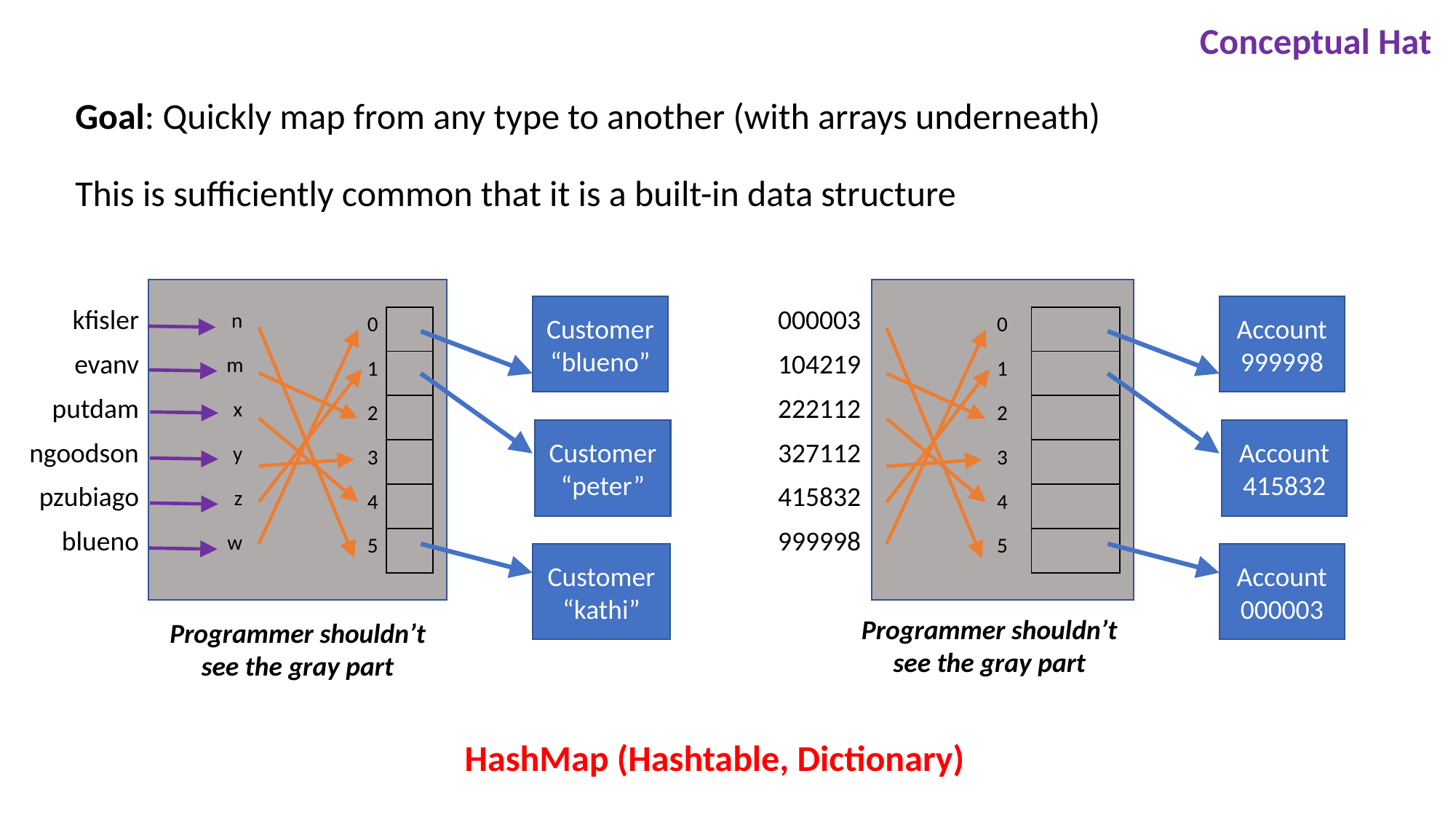

Conceptual Hat
Goal: Quickly map from any type to another (with arrays underneath)
This is sufficiently common that it is a built-in data structure

Customer
“blueno”
Account
999998
| kfisler |
| --- |
| evanv |
| putdam |
| ngoodson |
| pzubiago |
| blueno |
| 000003 |
| --- |
| 104219 |
| 222112 |
| 327112 |
| 415832 |
| 999998 |
| n |
| --- |
| m |
| x |
| y |
| z |
| w |
|  |
| --- |
|  |
|  |
|  |
|  |
|  |
|  |
| --- |
|  |
|  |
|  |
|  |
|  |
| 0 |
| --- |
| 1 |
| 2 |
| 3 |
| 4 |
| 5 |
| 0 |
| --- |
| 1 |
| 2 |
| 3 |
| 4 |
| 5 |
Customer
“peter”
Account
415832
Customer
“kathi”
Account
000003
Programmer shouldn’t see the gray part
Programmer shouldn’t see the gray part
HashMap (Hashtable, Dictionary)